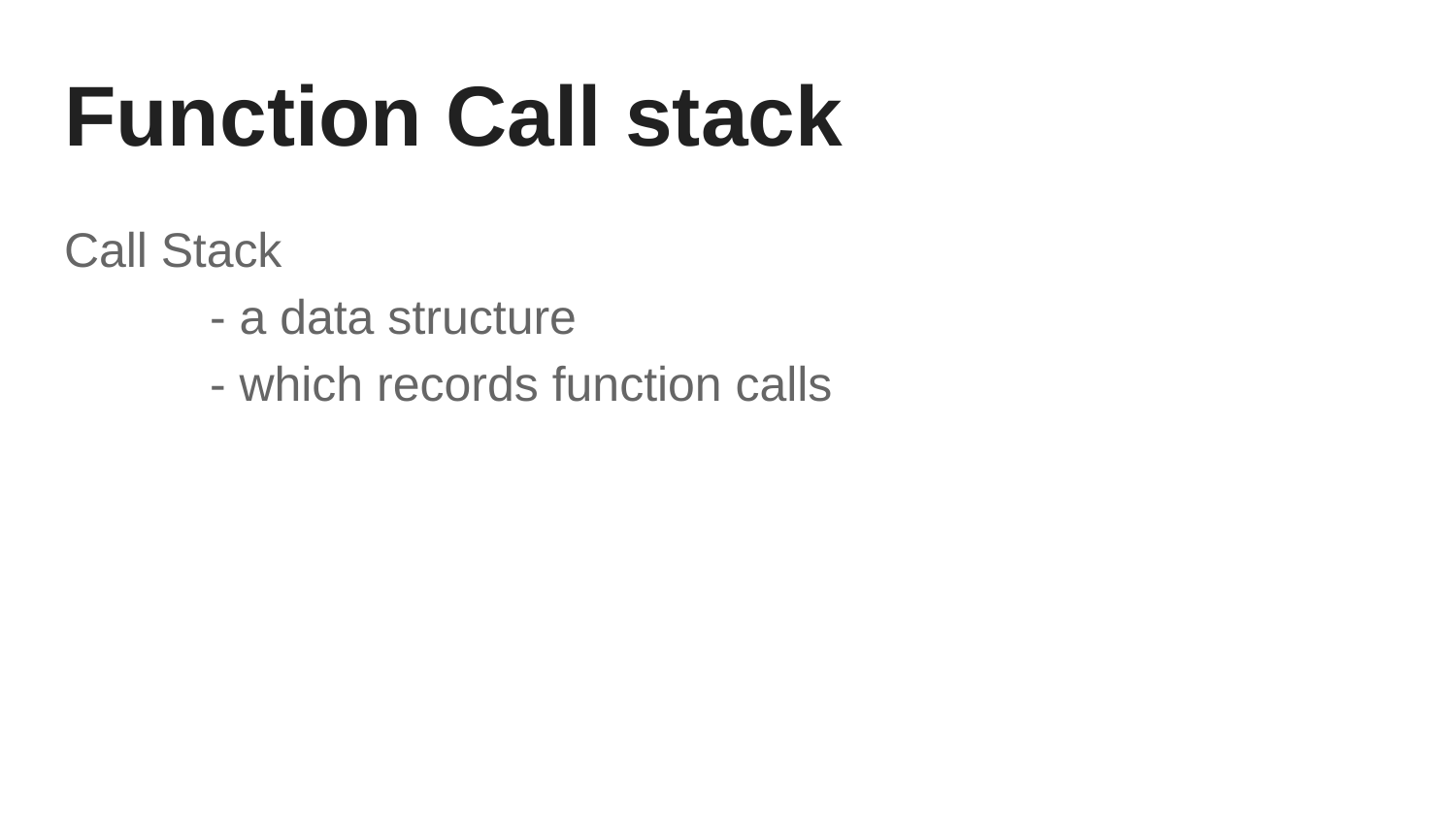

# Function Call stack
Call Stack
	- a data structure
	- which records function calls